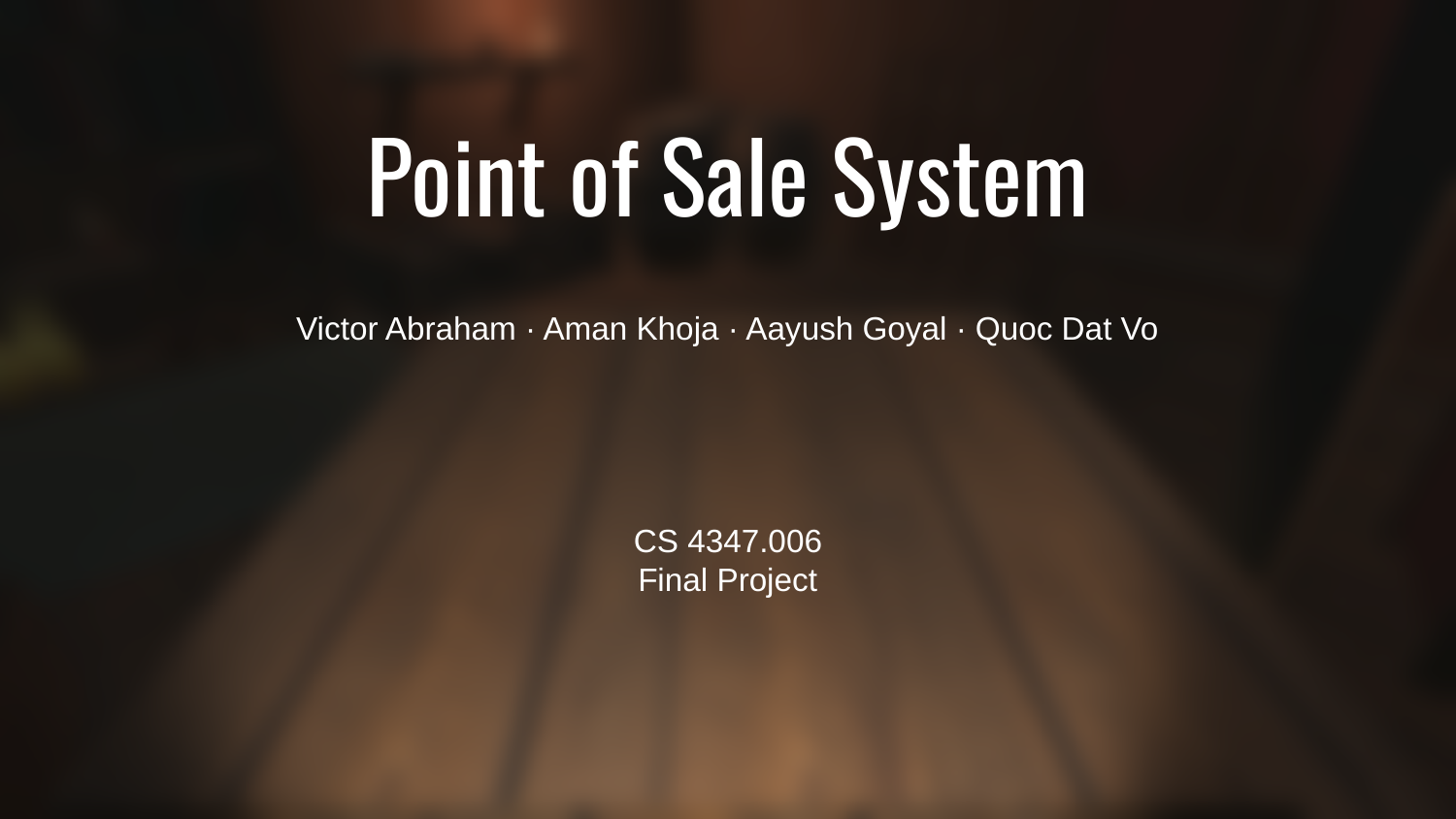

# Point of Sale System
Victor Abraham · Aman Khoja · Aayush Goyal · Quoc Dat Vo
CS 4347.006
Final Project